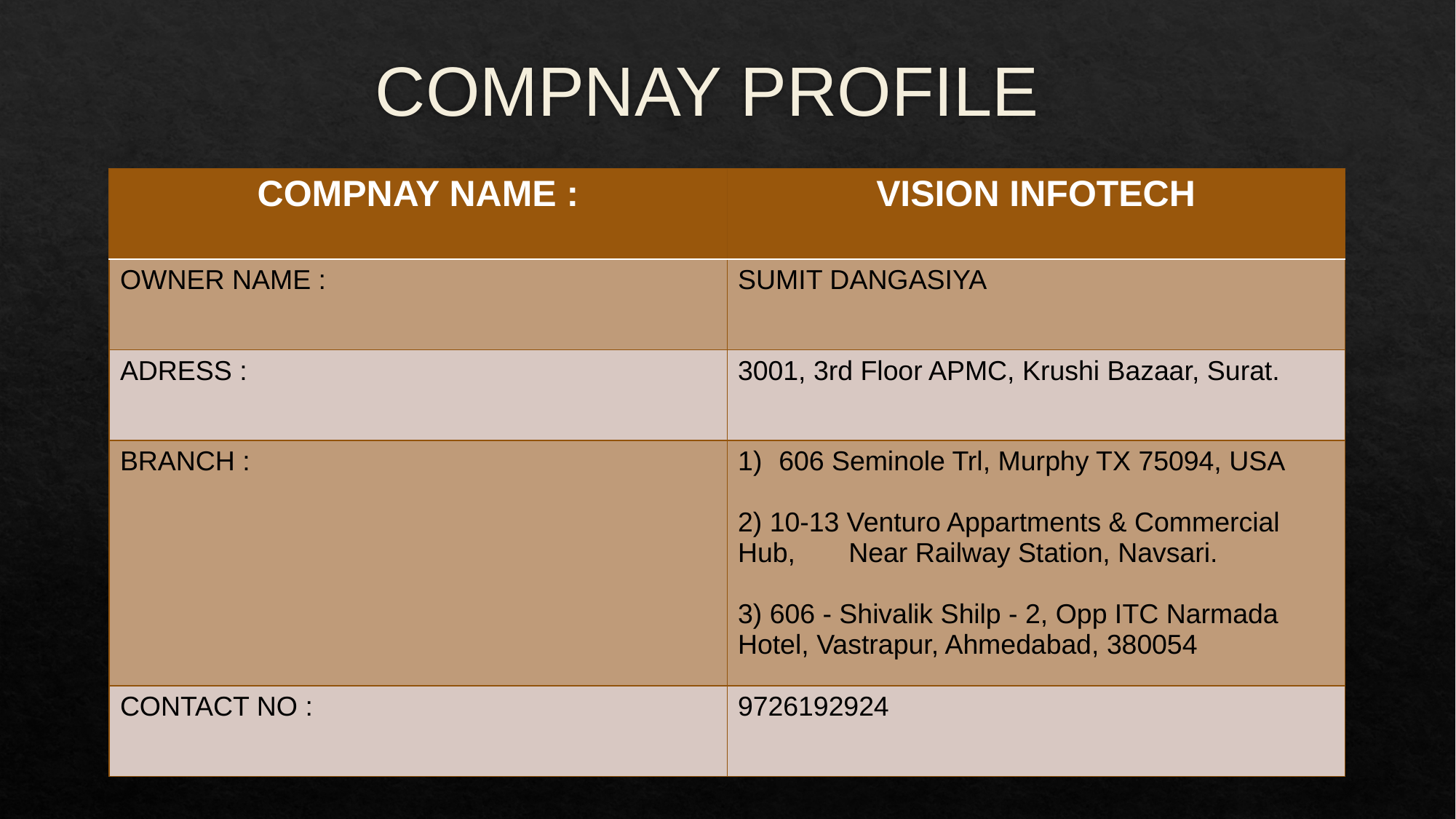

# COMPNAY PROFILE
| COMPNAY NAME : | VISION INFOTECH |
| --- | --- |
| OWNER NAME : | SUMIT DANGASIYA |
| ADRESS : | 3001, 3rd Floor APMC, Krushi Bazaar, Surat. |
| BRANCH : | 606 Seminole Trl, Murphy TX 75094, USA 2) 10-13 Venturo Appartments & Commercial Hub, Near Railway Station, Navsari. 3) 606 - Shivalik Shilp - 2, Opp ITC Narmada Hotel, Vastrapur, Ahmedabad, 380054 |
| CONTACT NO : | 9726192924 |